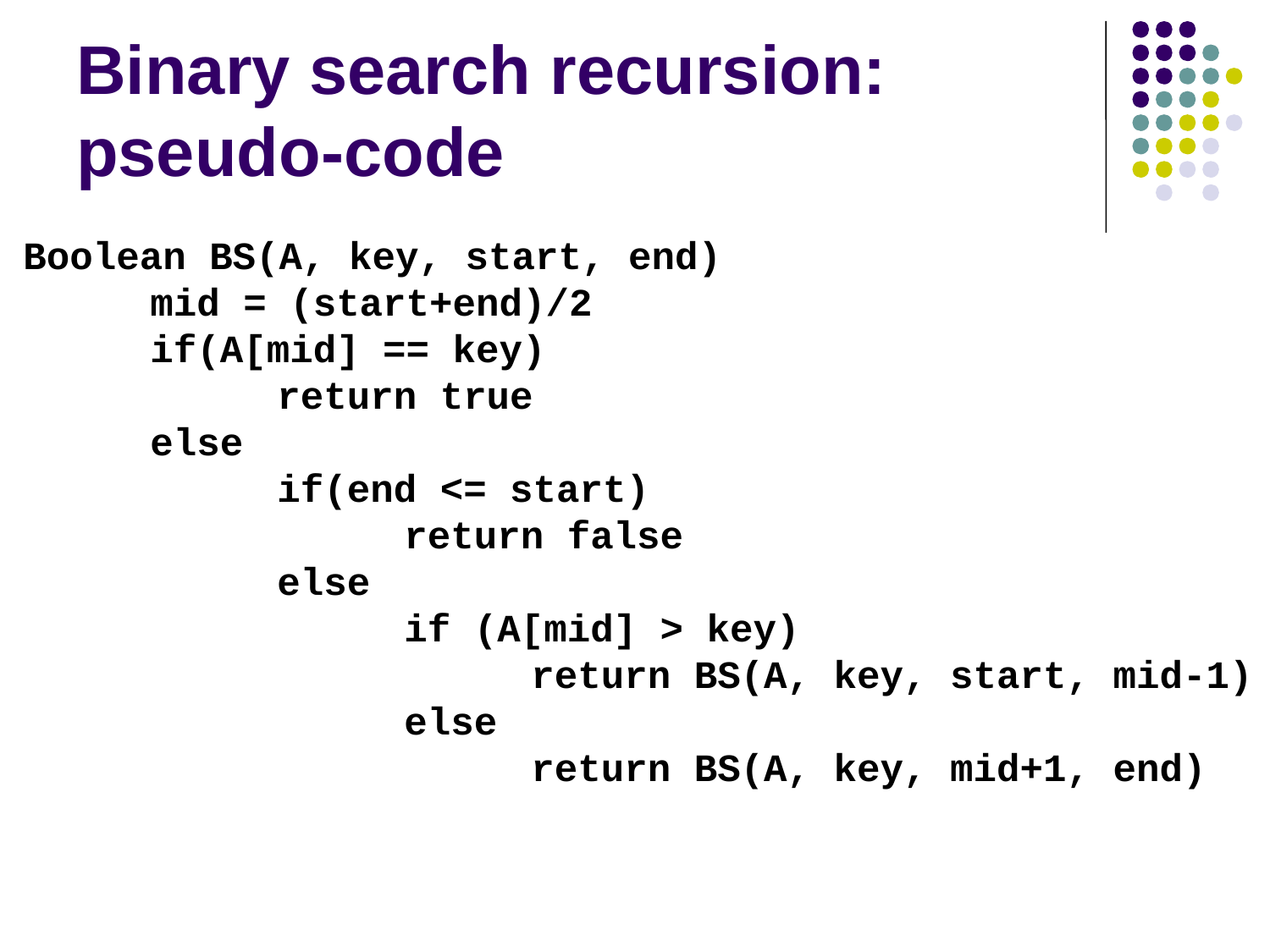

# Binary search recursion: pseudo-code
Boolean BS(A, key, start, end)
	mid = (start+end)/2
	if(A[mid] == key)
		return true
	else
		if(end <= start)
			return false
	 	else
			if (A[mid] > key)
				return BS(A, key, start, mid-1)
			else
				return BS(A, key, mid+1, end)